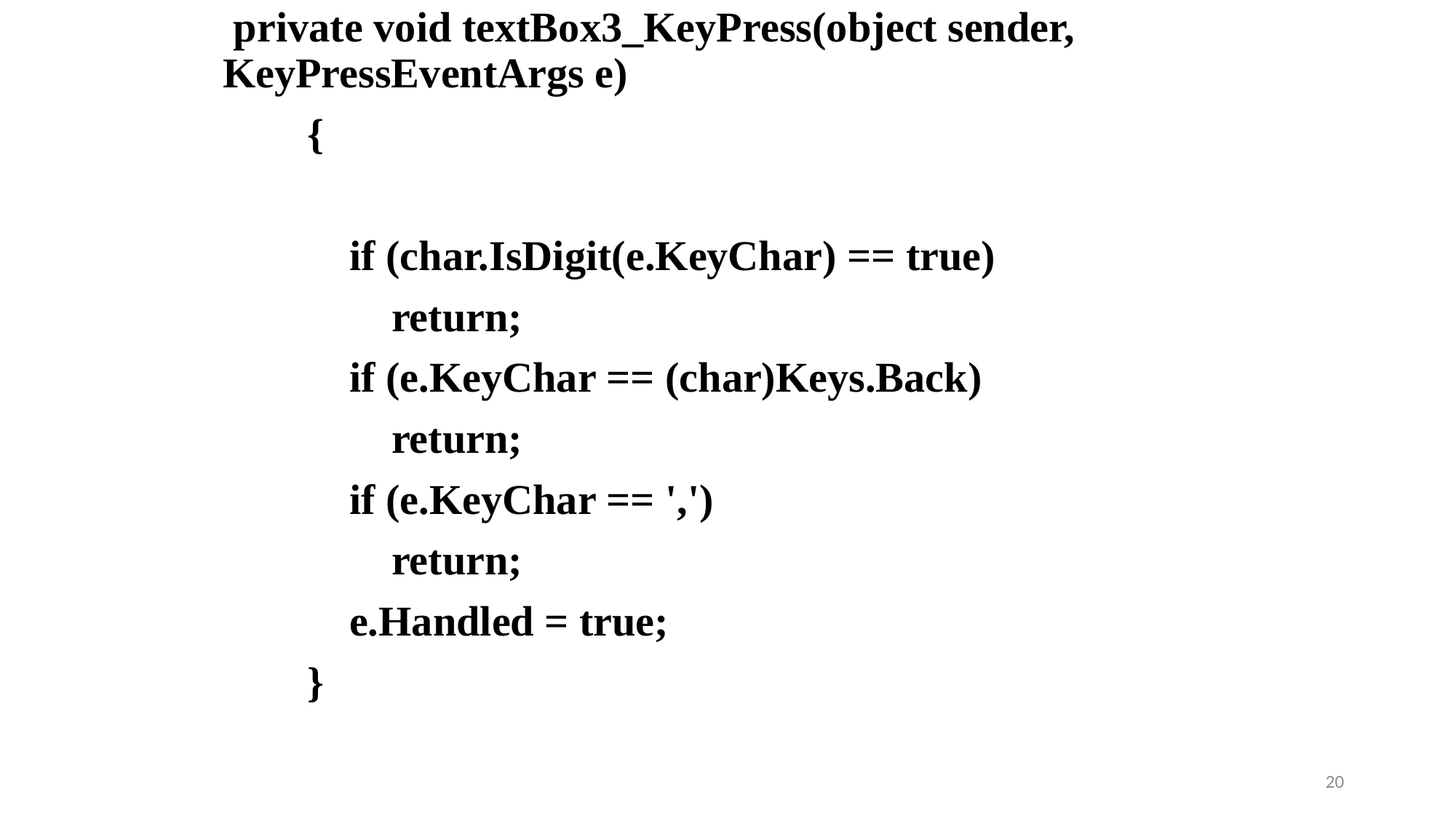

private void textBox3_KeyPress(object sender, KeyPressEventArgs e)
        {

            if (char.IsDigit(e.KeyChar) == true)
                return;
            if (e.KeyChar == (char)Keys.Back)
                return;
            if (e.KeyChar == ',')
                return;
            e.Handled = true;
        }
20